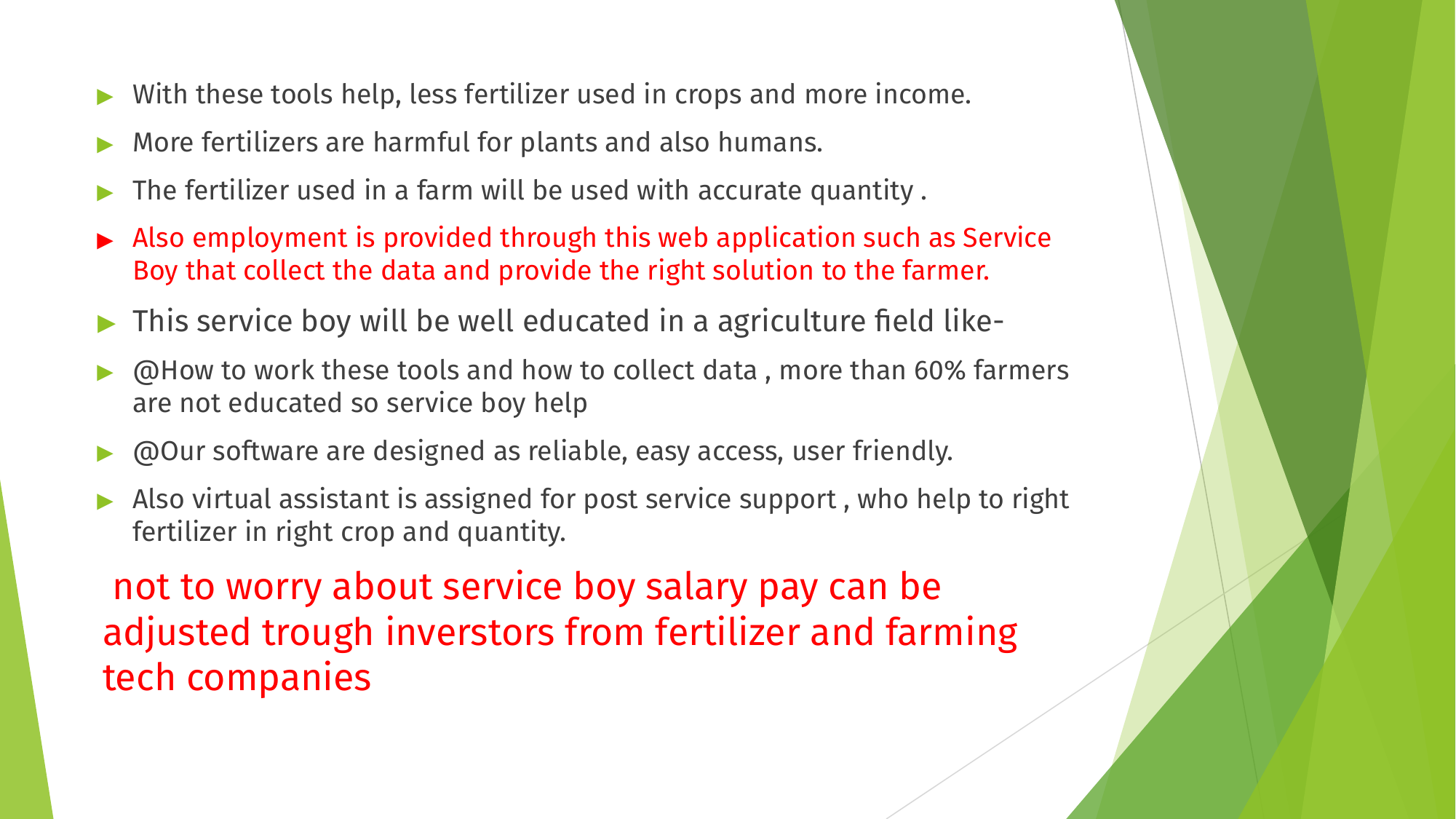

With these tools help, less fertilizer used in crops and more income.
More fertilizers are harmful for plants and also humans.
The fertilizer used in a farm will be used with accurate quantity .
Also employment is provided through this web application such as Service Boy that collect the data and provide the right solution to the farmer.
This service boy will be well educated in a agriculture field like-
@How to work these tools and how to collect data , more than 60% farmers are not educated so service boy help
@Our software are designed as reliable, easy access, user friendly.
Also virtual assistant is assigned for post service support , who help to right fertilizer in right crop and quantity.
 not to worry about service boy salary pay can be adjusted trough inverstors from fertilizer and farming tech companies